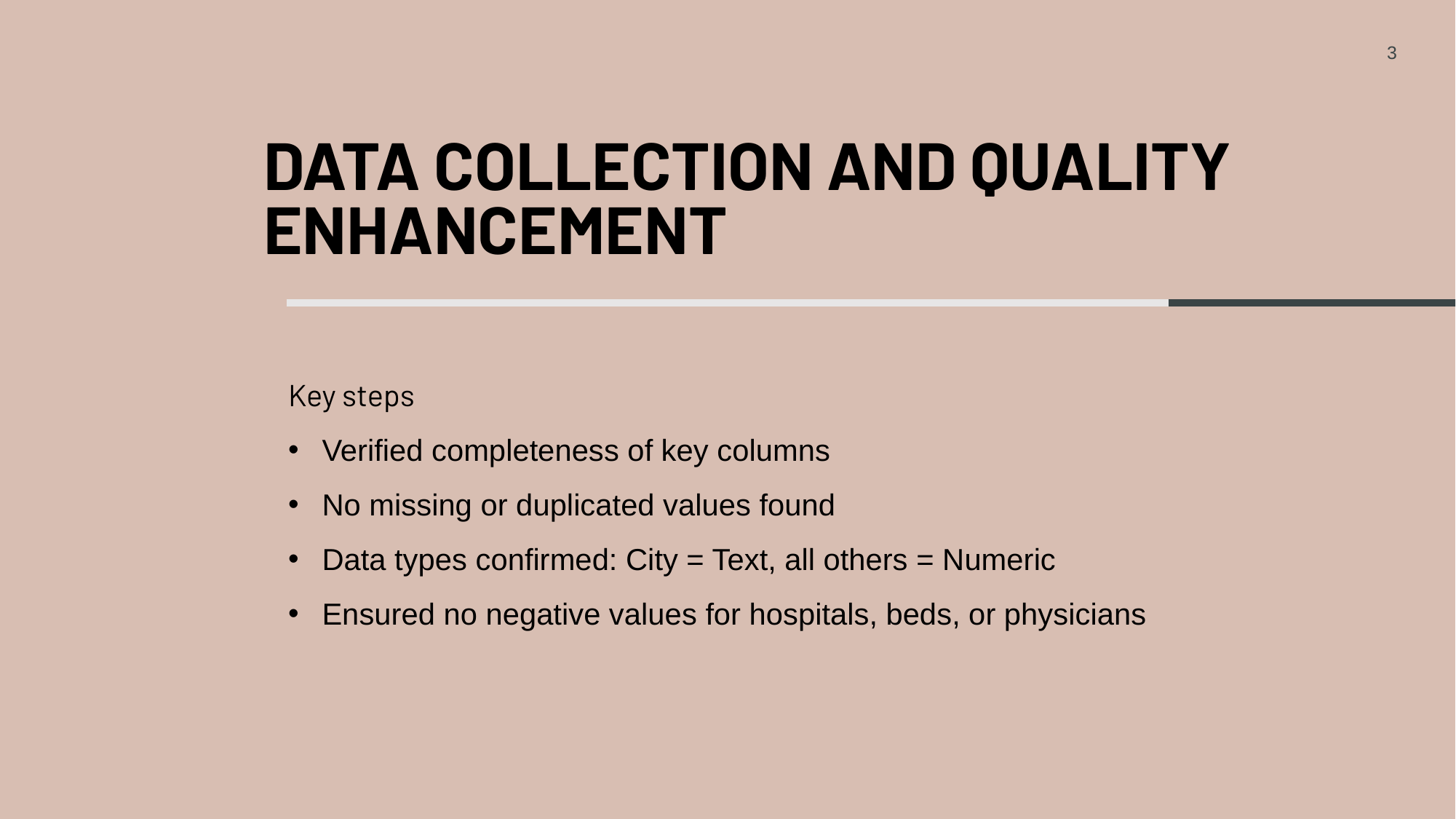

3
# Data collection and quality enhancement

Key steps
Verified completeness of key columns
No missing or duplicated values found
Data types confirmed: City = Text, all others = Numeric
Ensured no negative values for hospitals, beds, or physicians